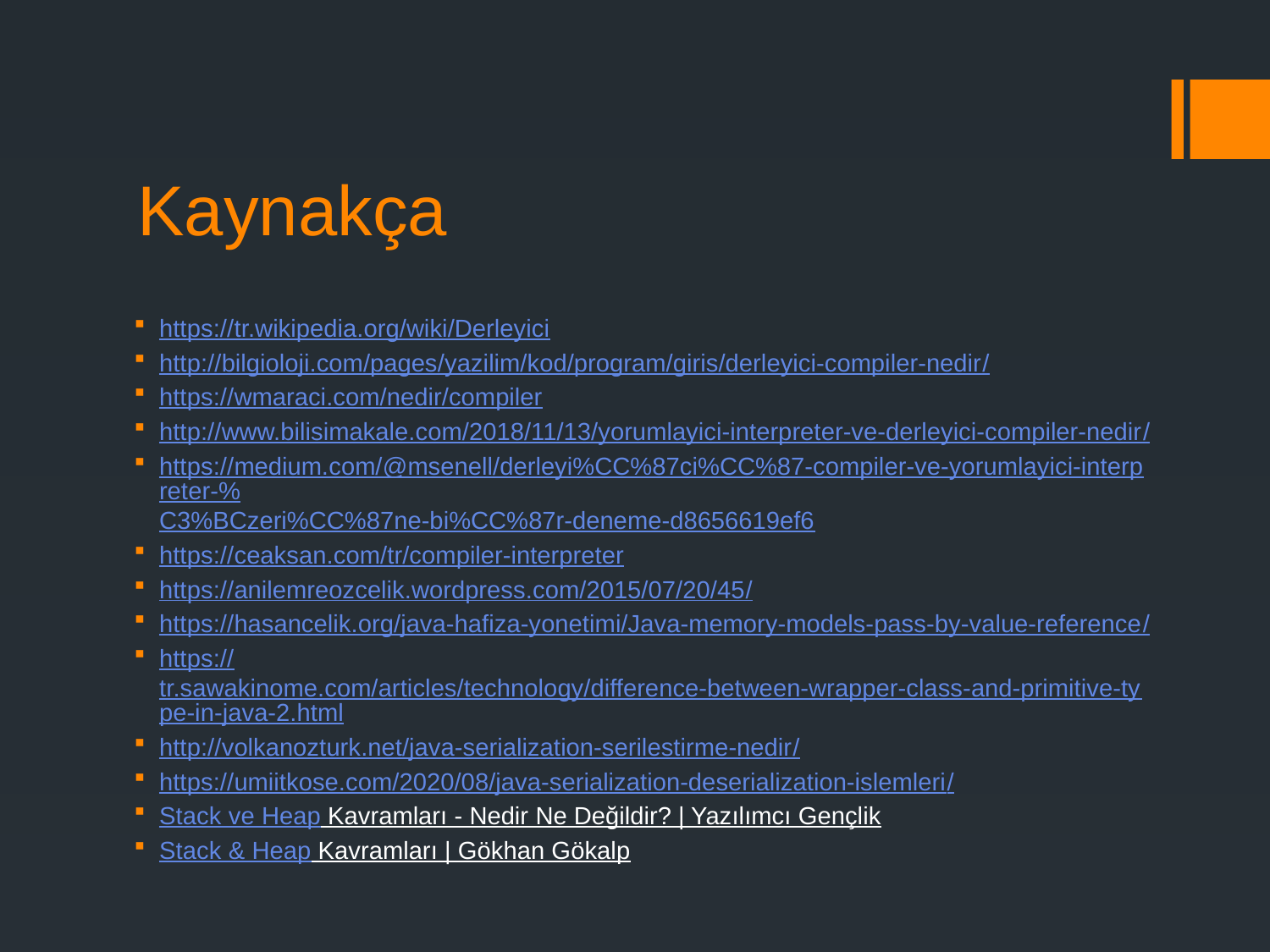

# Kaynakça
https://tr.wikipedia.org/wiki/Derleyici
http://bilgioloji.com/pages/yazilim/kod/program/giris/derleyici-compiler-nedir/
https://wmaraci.com/nedir/compiler
http://www.bilisimakale.com/2018/11/13/yorumlayici-interpreter-ve-derleyici-compiler-nedir/
https://medium.com/@msenell/derleyi%CC%87ci%CC%87-compiler-ve-yorumlayici-interpreter-%C3%BCzeri%CC%87ne-bi%CC%87r-deneme-d8656619ef6
https://ceaksan.com/tr/compiler-interpreter
https://anilemreozcelik.wordpress.com/2015/07/20/45/
https://hasancelik.org/java-hafiza-yonetimi/Java-memory-models-pass-by-value-reference/
https://tr.sawakinome.com/articles/technology/difference-between-wrapper-class-and-primitive-type-in-java-2.html
http://volkanozturk.net/java-serialization-serilestirme-nedir/
https://umiitkose.com/2020/08/java-serialization-deserialization-islemleri/
Stack ve Heap Kavramları - Nedir Ne Değildir? | Yazılımcı Gençlik
Stack & Heap Kavramları | Gökhan Gökalp